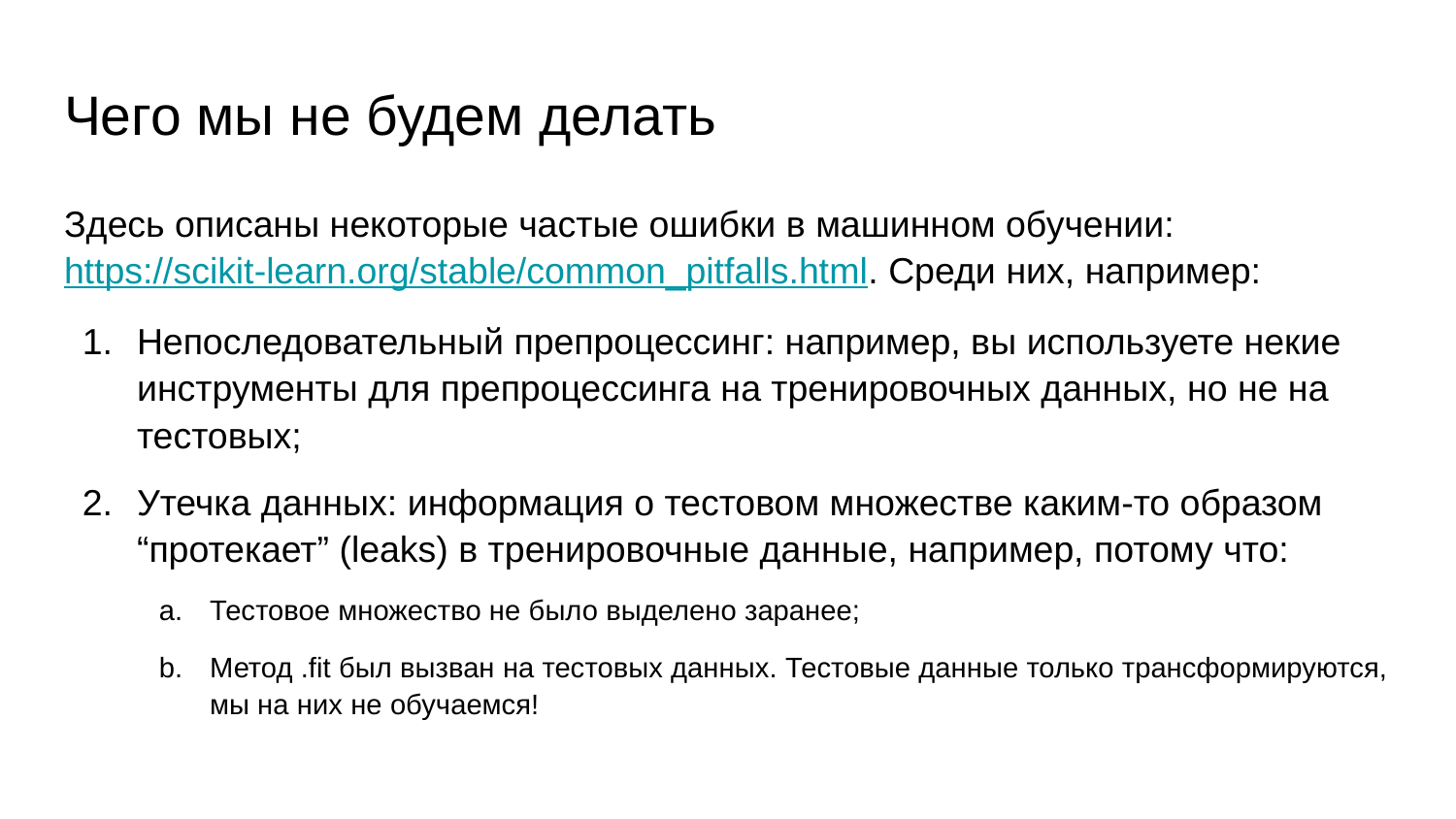

# Чего мы не будем делать
Здесь описаны некоторые частые ошибки в машинном обучении: https://scikit-learn.org/stable/common_pitfalls.html. Среди них, например:
Непоследовательный препроцессинг: например, вы используете некие инструменты для препроцессинга на тренировочных данных, но не на тестовых;
Утечка данных: информация о тестовом множестве каким-то образом “протекает” (leaks) в тренировочные данные, например, потому что:
Тестовое множество не было выделено заранее;
Метод .fit был вызван на тестовых данных. Тестовые данные только трансформируются, мы на них не обучаемся!